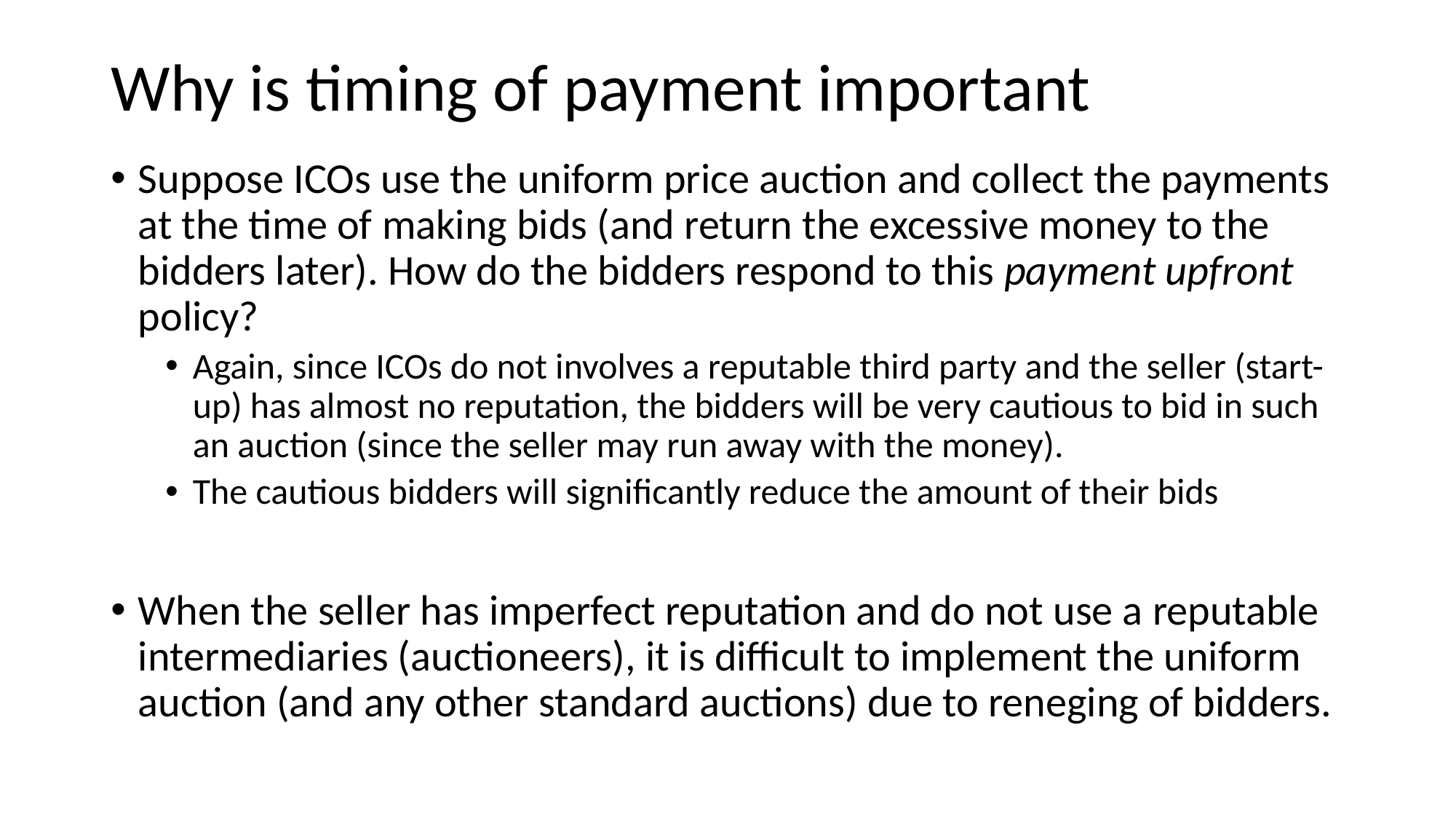

# Why is timing of payment important
Suppose ICOs use the uniform price auction and collect the payments at the time of making bids (and return the excessive money to the bidders later). How do the bidders respond to this payment upfront policy?
Again, since ICOs do not involves a reputable third party and the seller (start-up) has almost no reputation, the bidders will be very cautious to bid in such an auction (since the seller may run away with the money).
The cautious bidders will significantly reduce the amount of their bids

When the seller has imperfect reputation and do not use a reputable intermediaries (auctioneers), it is difficult to implement the uniform auction (and any other standard auctions) due to reneging of bidders.